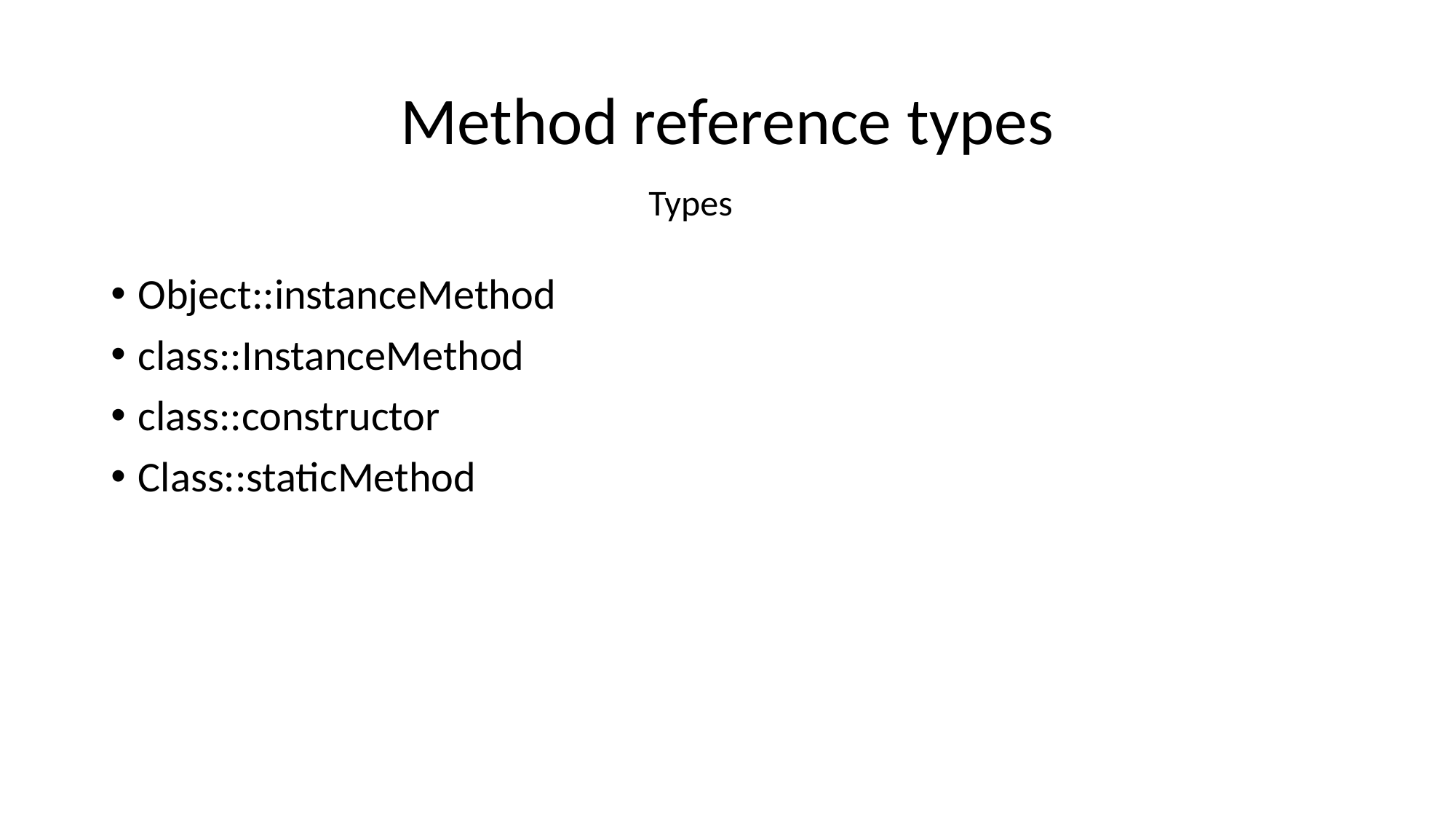

# Method reference types
Types
Object::instanceMethod
class::InstanceMethod
class::constructor
Class::staticMethod